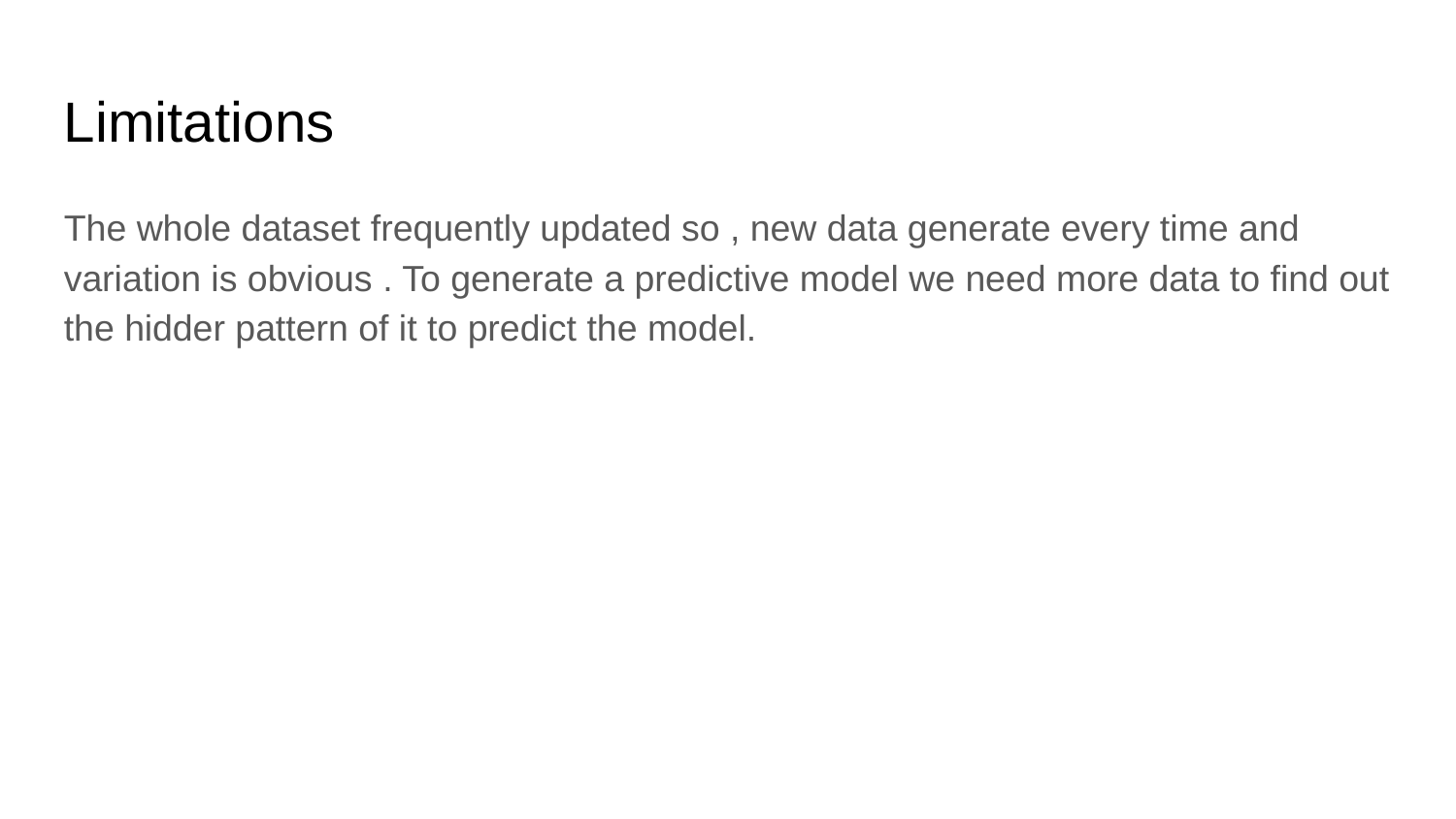

Limitations
The whole dataset frequently updated so , new data generate every time and variation is obvious . To generate a predictive model we need more data to find out the hidder pattern of it to predict the model.